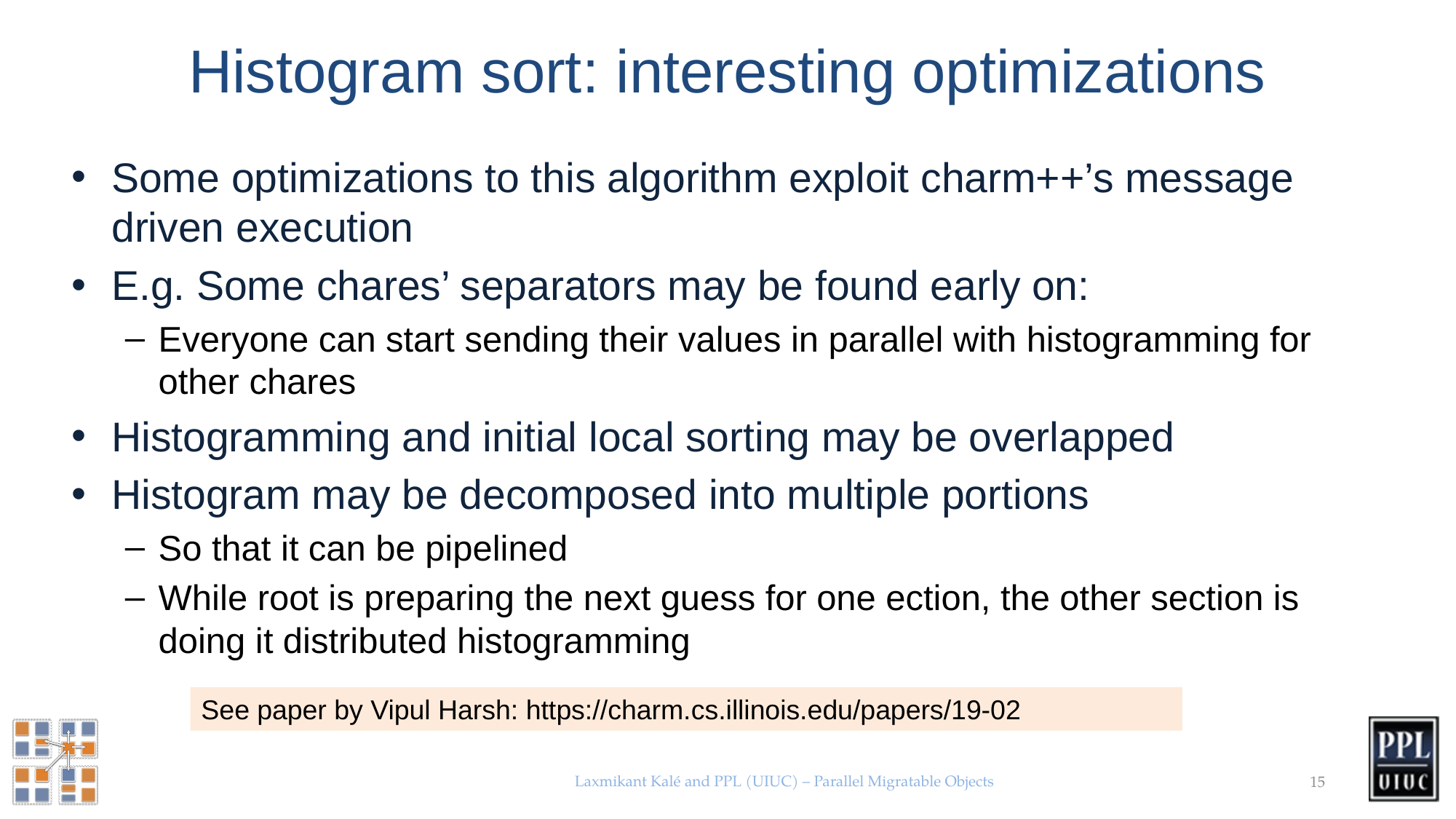

# Histogram sort: interesting optimizations
Some optimizations to this algorithm exploit charm++’s message driven execution
E.g. Some chares’ separators may be found early on:
Everyone can start sending their values in parallel with histogramming for other chares
Histogramming and initial local sorting may be overlapped
Histogram may be decomposed into multiple portions
So that it can be pipelined
While root is preparing the next guess for one ection, the other section is doing it distributed histogramming

See paper by Vipul Harsh: https://charm.cs.illinois.edu/papers/19-02
Laxmikant Kalé and PPL (UIUC) – Parallel Migratable Objects
15